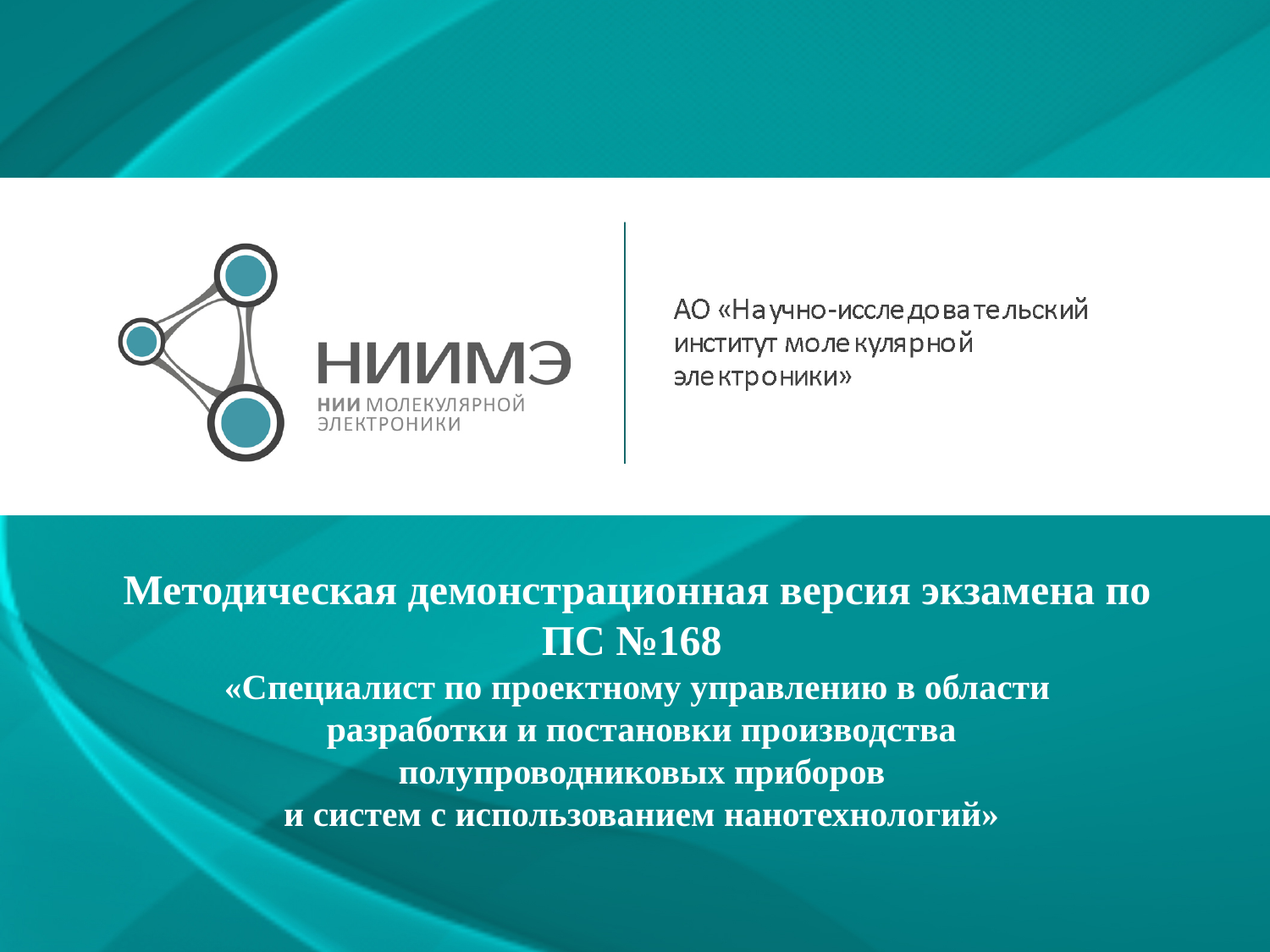

Методическая демонстрационная версия экзамена по
ПС №168
«Специалист по проектному управлению в области
 разработки и постановки производства
 полупроводниковых приборов
 и систем с использованием нанотехнологий»